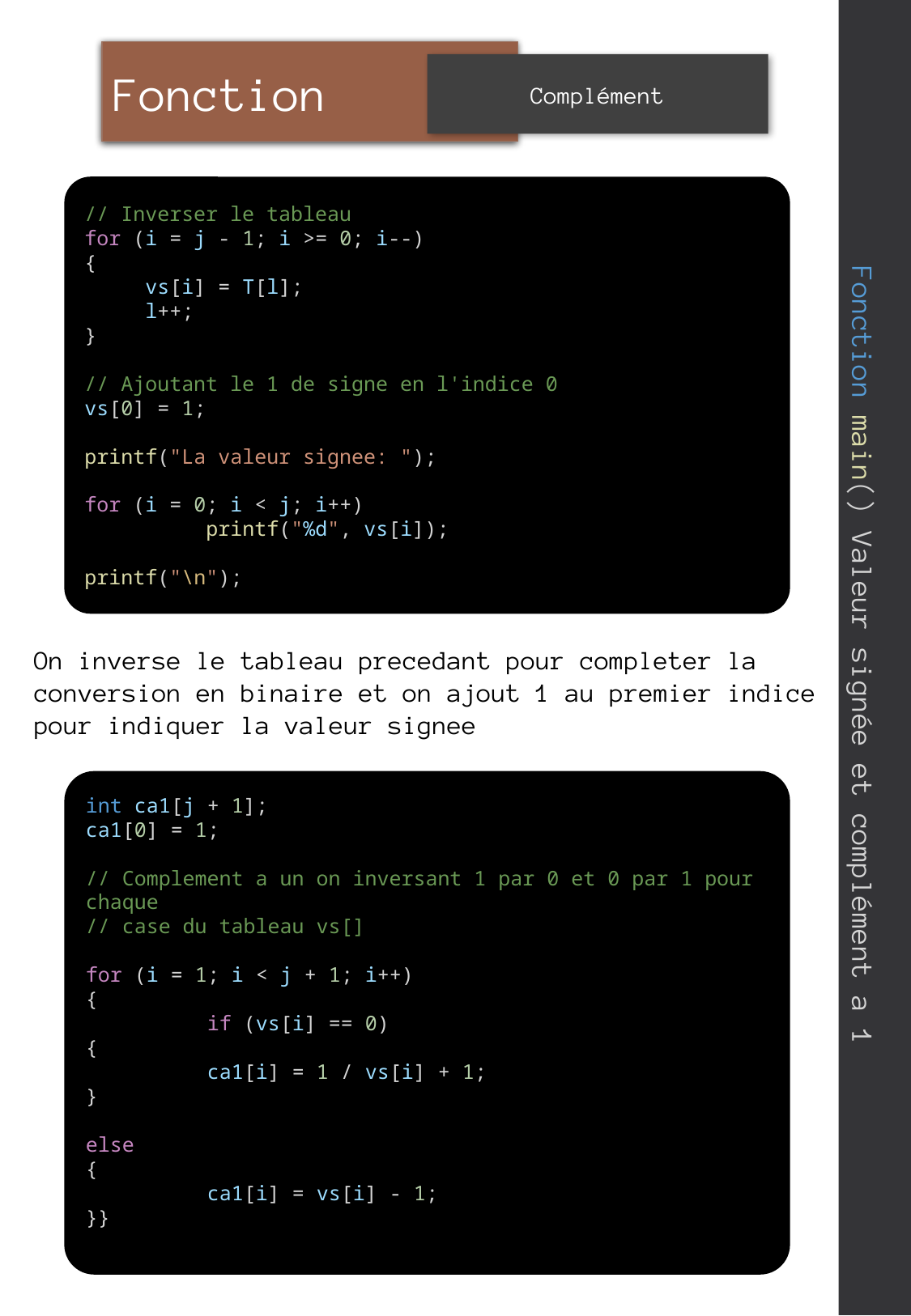

Fonction
Complément
// Inverser le tableau
for (i = j - 1; i >= 0; i--)
{
vs[i] = T[l];
l++;
}
// Ajoutant le 1 de signe en l'indice 0
vs[0] = 1;
printf("La valeur signee: ");
for (i = 0; i < j; i++)
	printf("%d", vs[i]);

printf("\n");
Fonction main() Valeur signée et complément a 1
On inverse le tableau precedant pour completer la conversion en binaire et on ajout 1 au premier indice pour indiquer la valeur signee
int ca1[j + 1];
ca1[0] = 1;
// Complement a un on inversant 1 par 0 et 0 par 1 pour chaque
// case du tableau vs[]
for (i = 1; i < j + 1; i++)
{
	if (vs[i] == 0)
{
	ca1[i] = 1 / vs[i] + 1;
}
else
{
	ca1[i] = vs[i] - 1;
}}